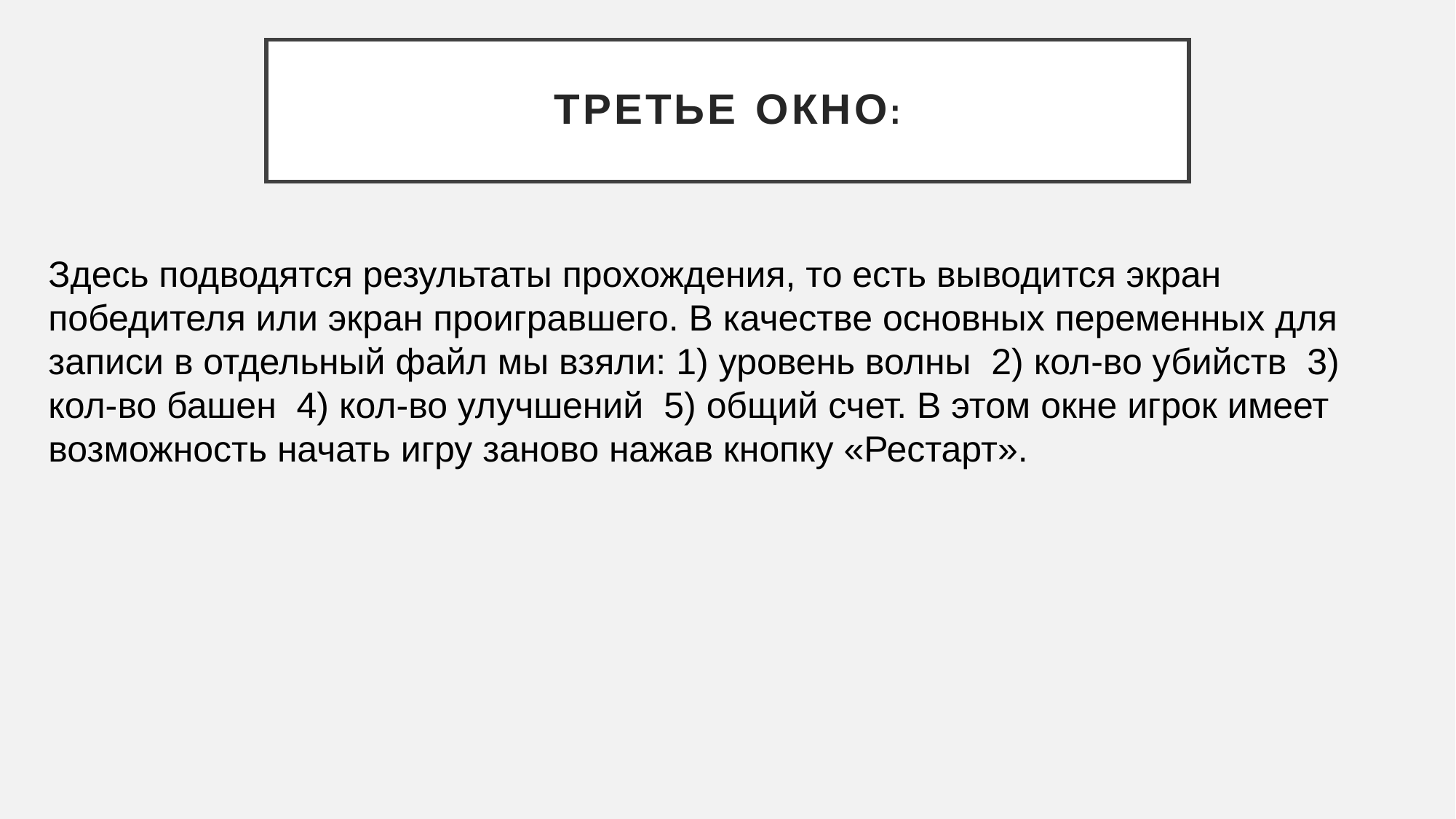

# Третье окно:
Здесь подводятся результаты прохождения, то есть выводится экран победителя или экран проигравшего. В качестве основных переменных для записи в отдельный файл мы взяли: 1) уровень волны  2) кол-во убийств  3) кол-во башен  4) кол-во улучшений  5) общий счет. В этом окне игрок имеет возможность начать игру заново нажав кнопку «Рестарт».